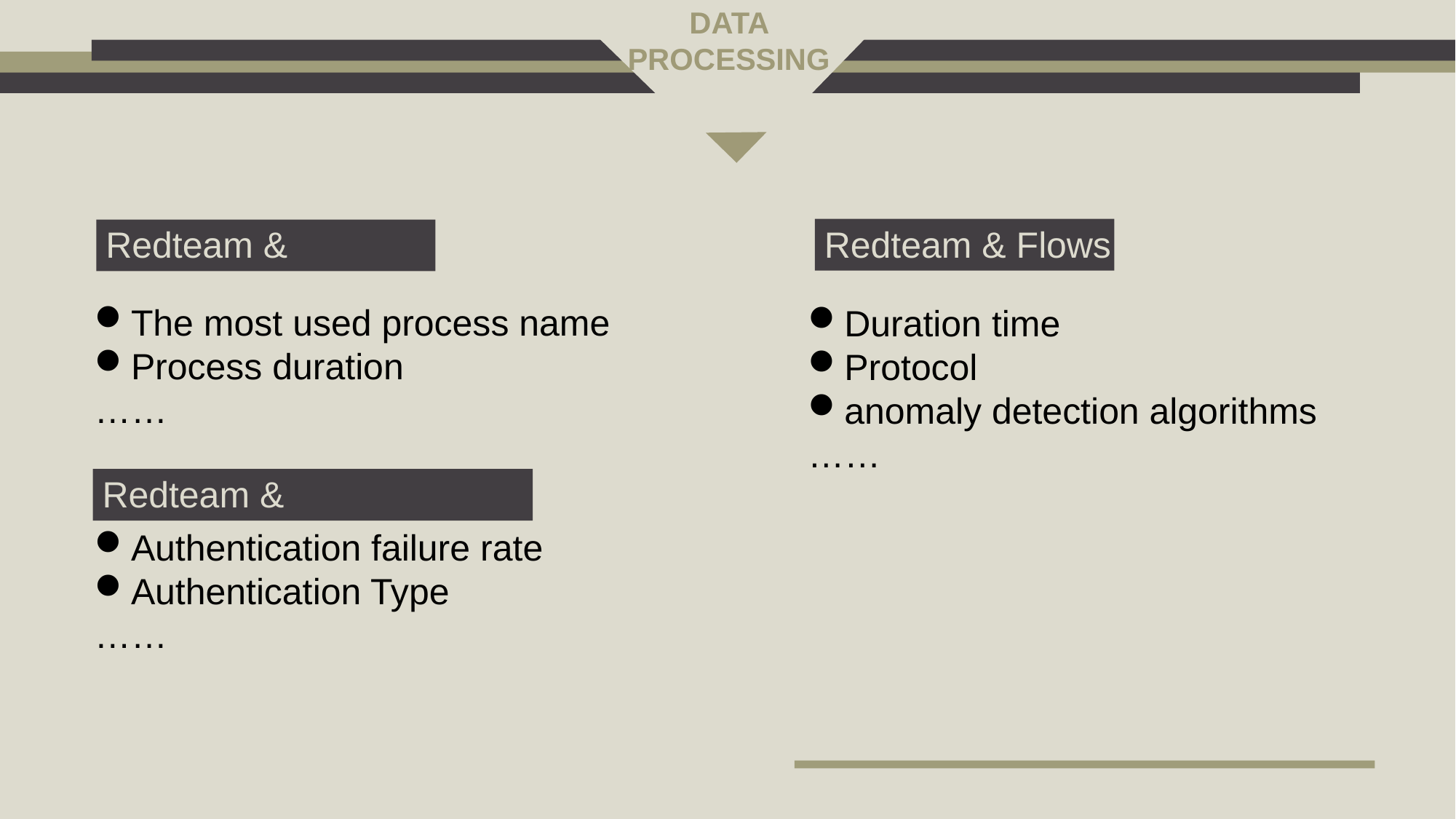

DATA PROCESSING

Redteam & Flows
Redteam & Process

The most used process name
Process duration
……
Duration time
Protocol
anomaly detection algorithms
……
Redteam & Authentication

Authentication failure rate
Authentication Type
……